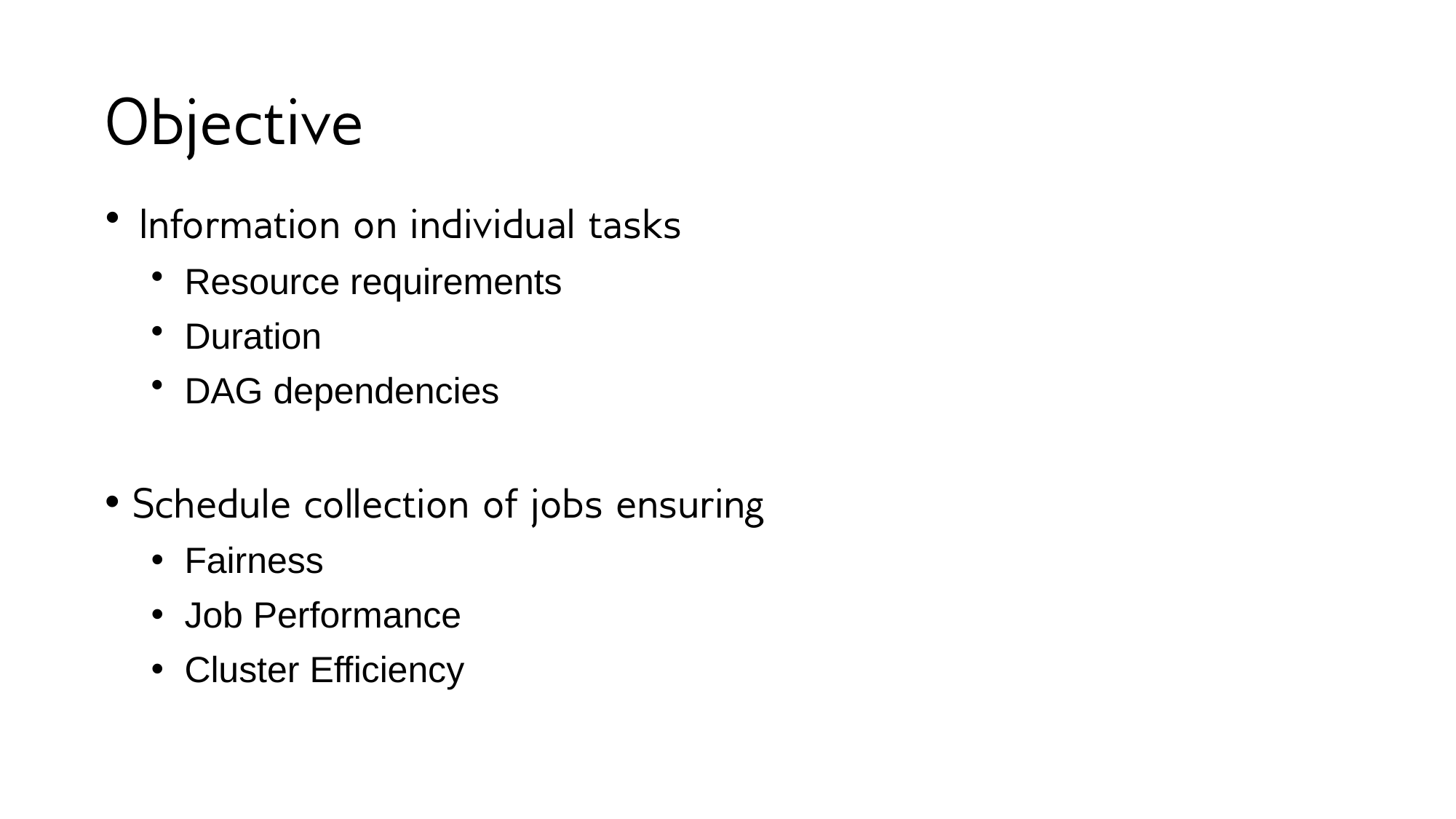

# Objective
Information on individual tasks
Resource requirements
Duration
DAG dependencies

Schedule collection of jobs ensuring
Fairness
Job Performance
Cluster Efficiency
21